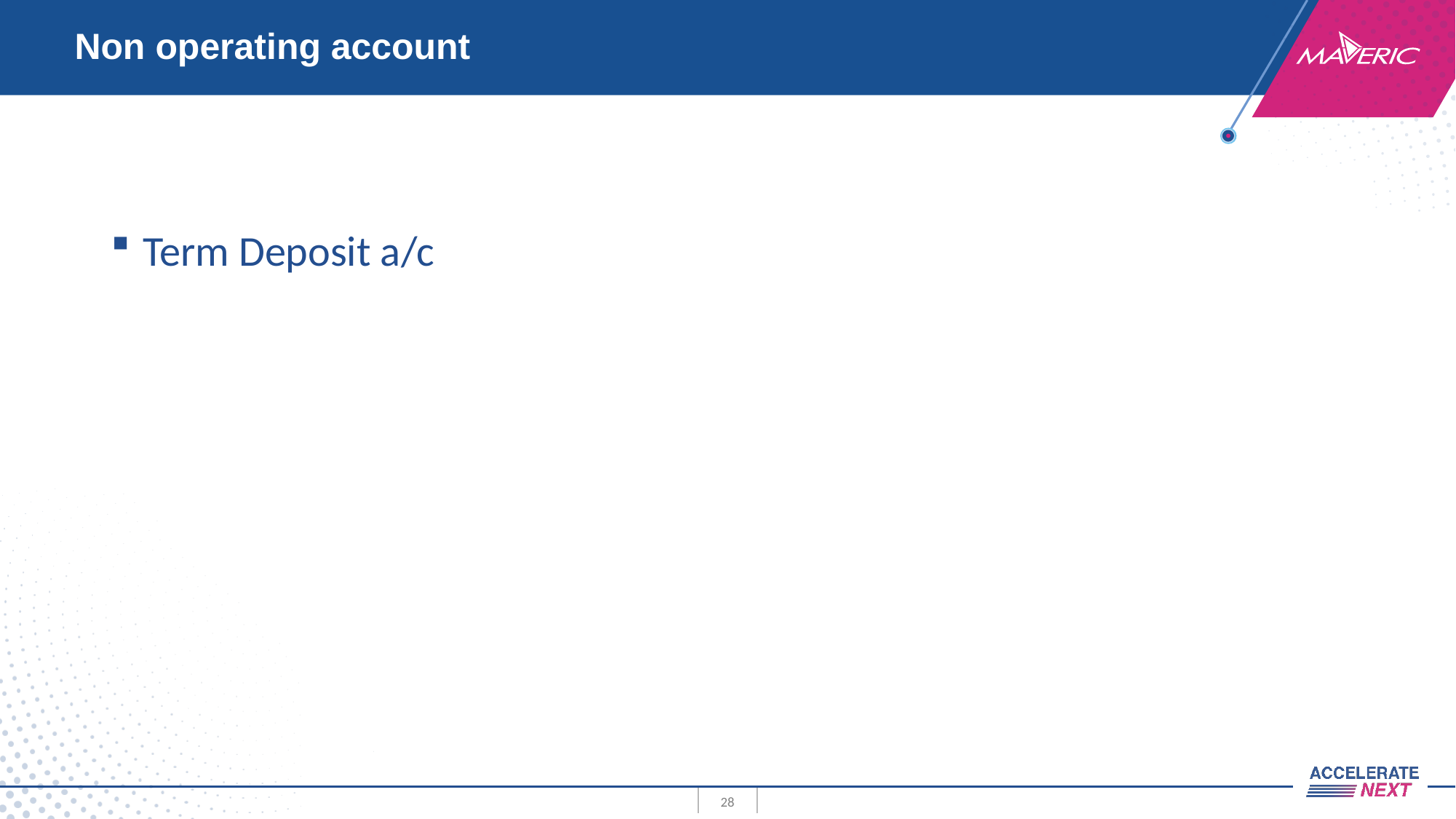

# Non operating account
Term Deposit a/c

28